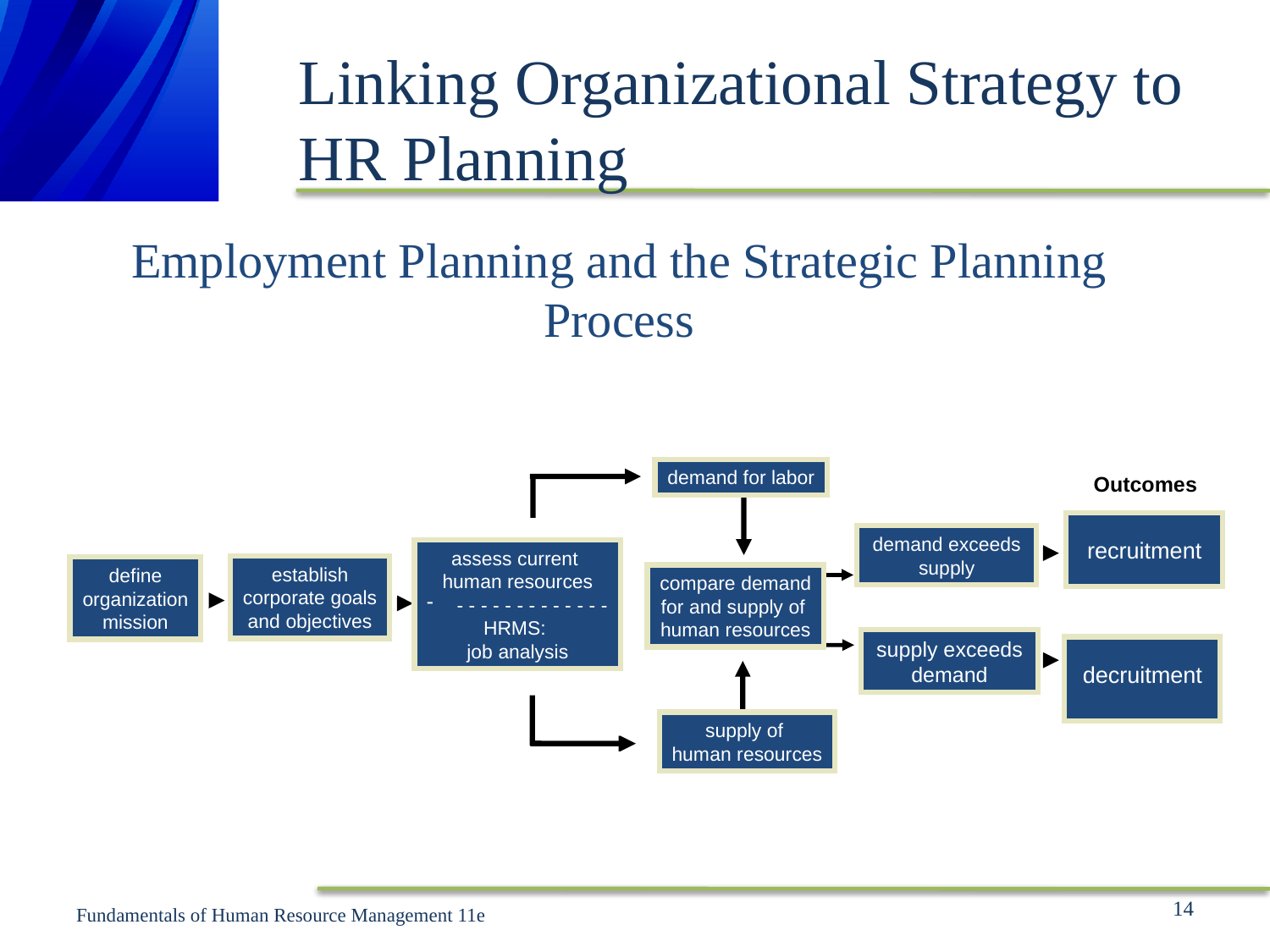

# Linking Organizational Strategy to HR Planning
Employment Planning and the Strategic Planning Process
demand for labor

Outcomes

assess current
human resources
- - - - - - - - - - - - -
HRMS:
job analysis

recruitment

demand exceeds
supply

establish
corporate goals
and objectives

define
organization
mission

compare demand
for and supply of
human resources

supply exceeds
demand

decruitment

supply of
human resources
14
Fundamentals of Human Resource Management 11e